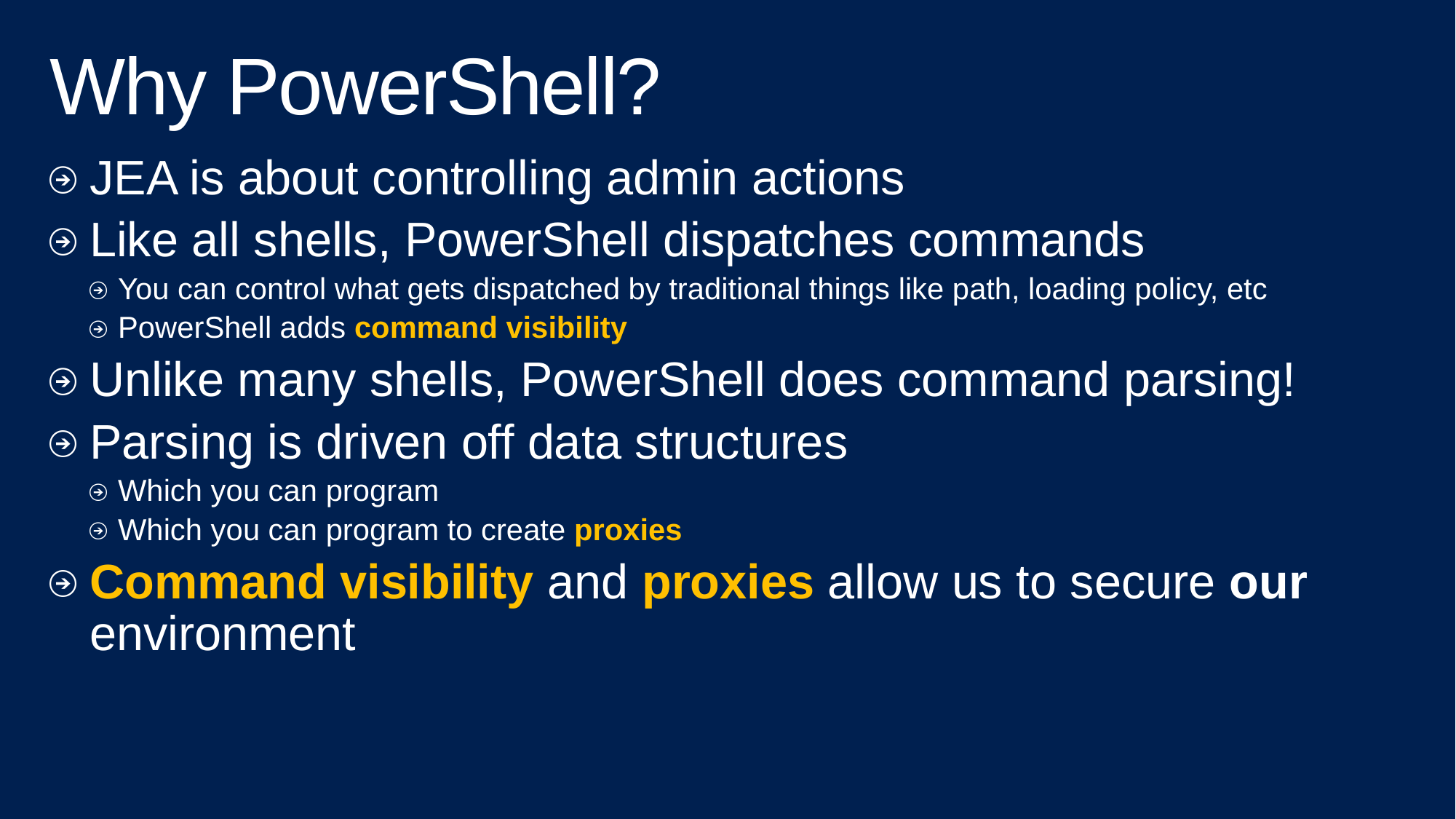

# Why PowerShell?
JEA is about controlling admin actions
Like all shells, PowerShell dispatches commands
You can control what gets dispatched by traditional things like path, loading policy, etc
PowerShell adds command visibility
Unlike many shells, PowerShell does command parsing!
Parsing is driven off data structures
Which you can program
Which you can program to create proxies
Command visibility and proxies allow us to secure our environment